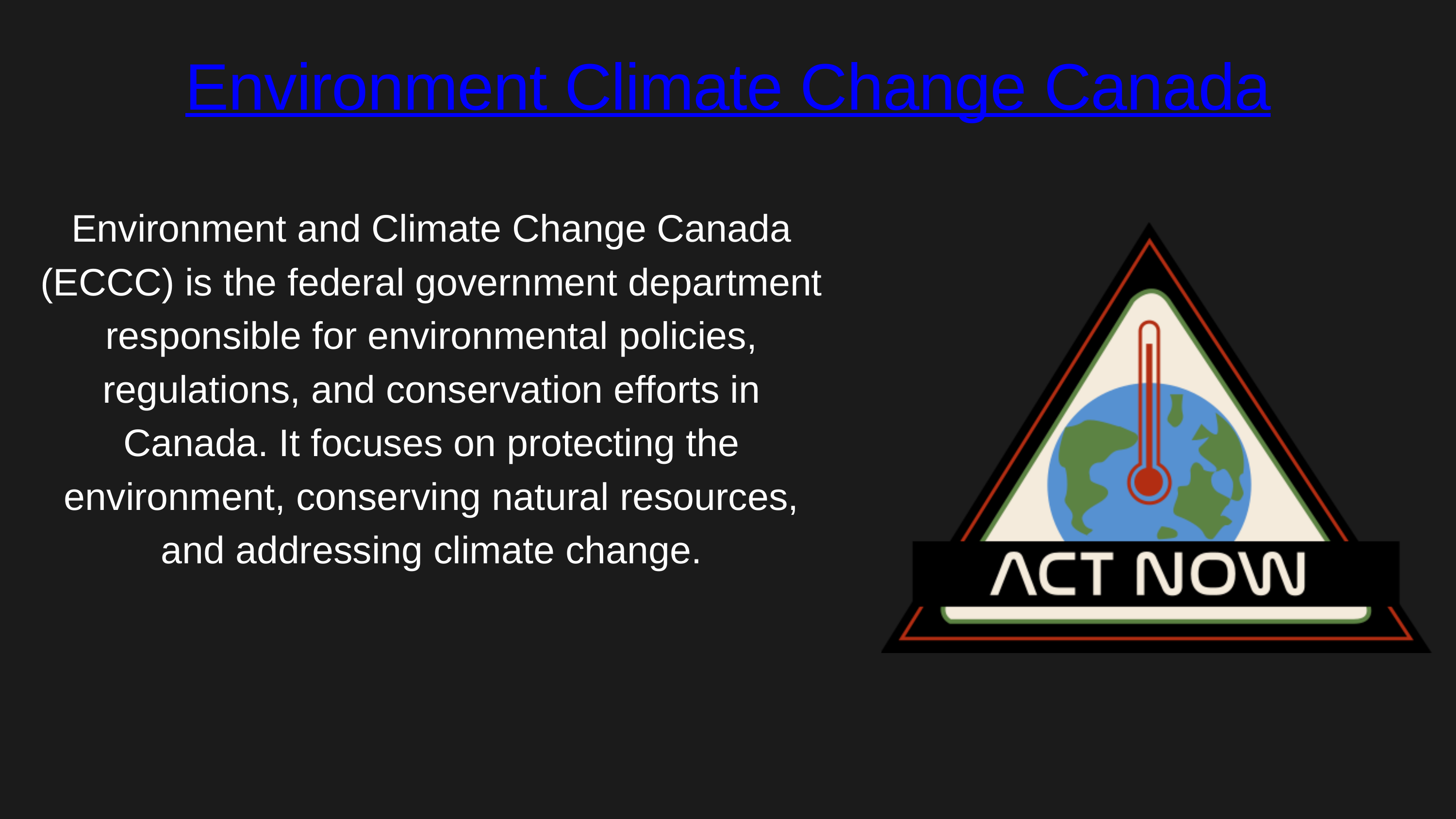

Environment Climate Change Canada
Environment and Climate Change Canada (ECCC) is the federal government department responsible for environmental policies, regulations, and conservation efforts in Canada. It focuses on protecting the environment, conserving natural resources, and addressing climate change.